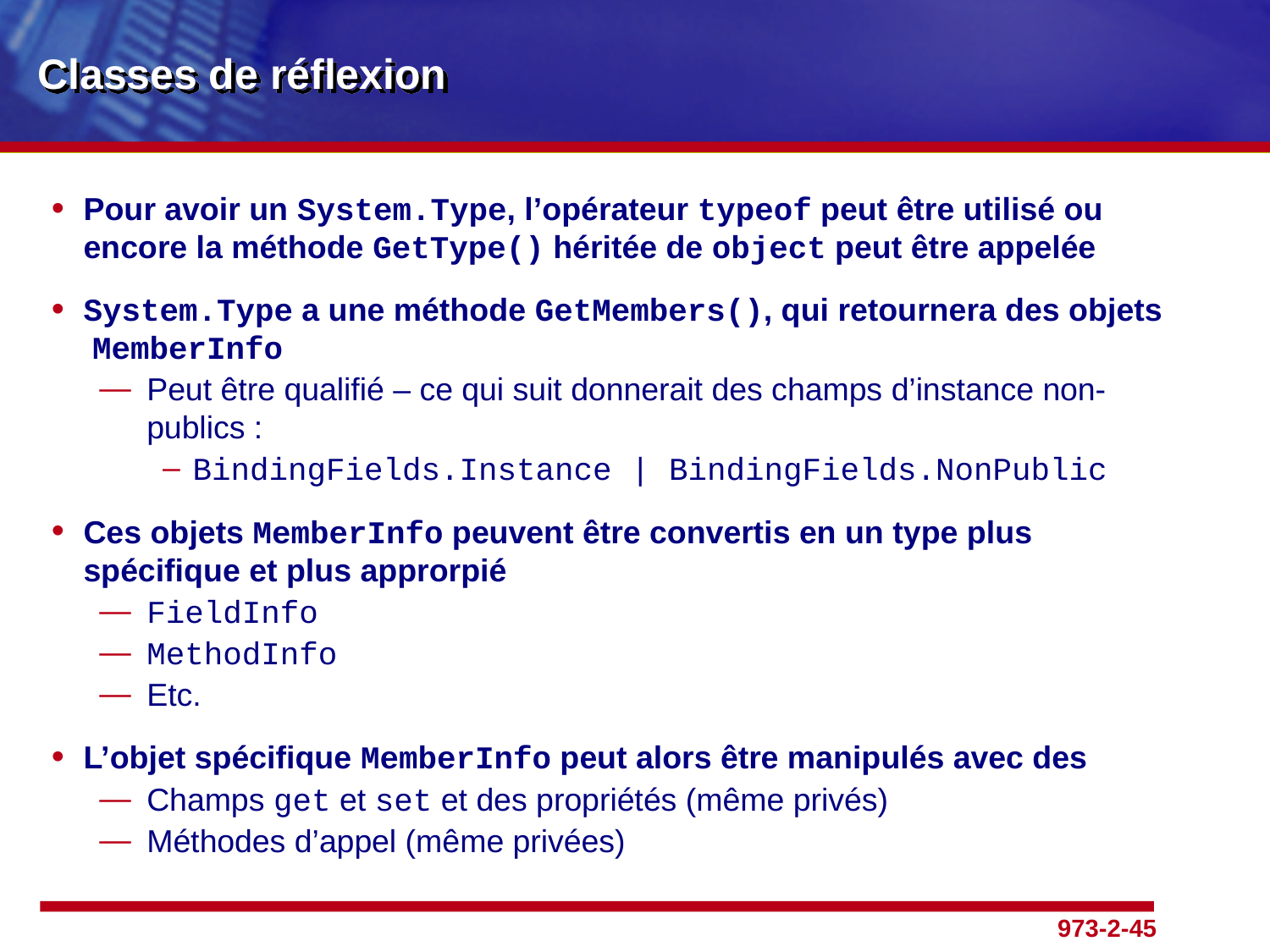

# Classes de réflexion
Pour avoir un System.Type, l’opérateur typeof peut être utilisé ou encore la méthode GetType() héritée de object peut être appelée
System.Type a une méthode GetMembers(), qui retournera des objets  MemberInfo
Peut être qualifié – ce qui suit donnerait des champs d’instance non-publics :
BindingFields.Instance | BindingFields.NonPublic
Ces objets MemberInfo peuvent être convertis en un type plus spécifique et plus approrpié
FieldInfo
MethodInfo
Etc.
L’objet spécifique MemberInfo peut alors être manipulés avec des
Champs get et set et des propriétés (même privés)
Méthodes d’appel (même privées)